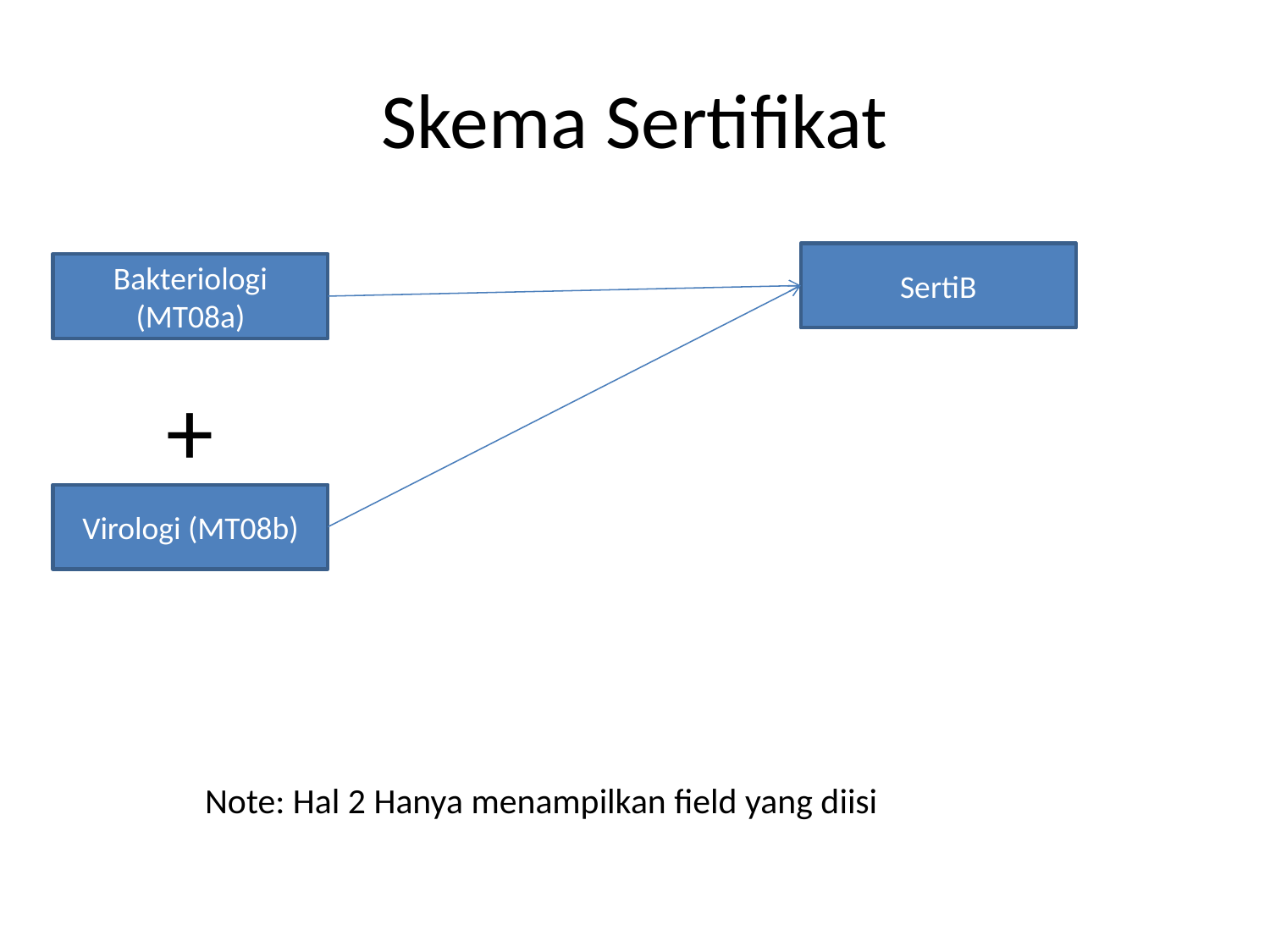

# Skema Sertifikat
SertiB
Bakteriologi (MT08a)
+
Virologi (MT08b)
Note: Hal 2 Hanya menampilkan field yang diisi